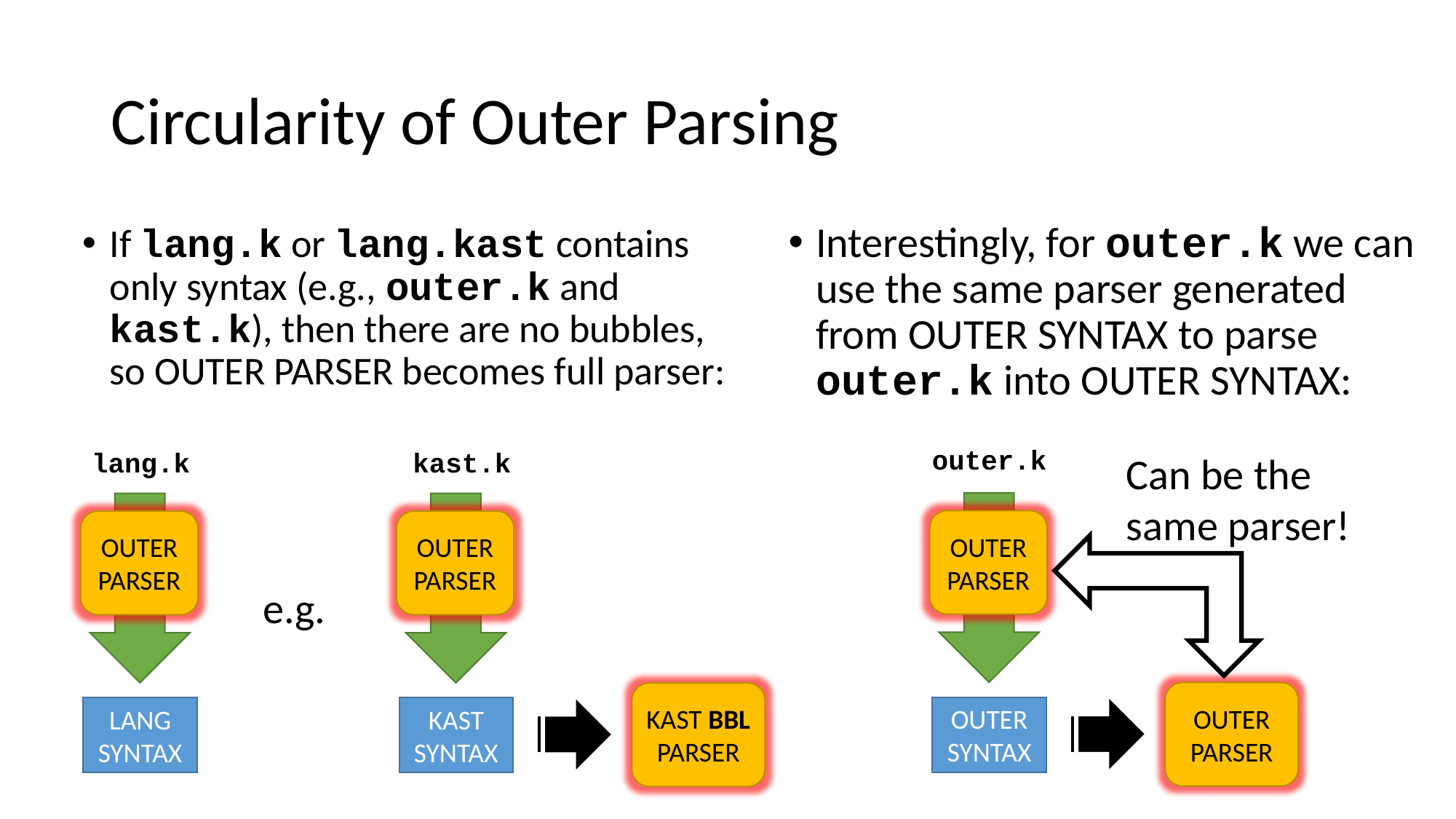

# Circularity of Outer Parsing
Interestingly, for outer.k we can use the same parser generated from OUTER SYNTAX to parse outer.k into OUTER SYNTAX:
If lang.k or lang.kast contains only syntax (e.g., outer.k and kast.k), then there are no bubbles, so OUTER PARSER becomes full parser:
outer.k
lang.k
kast.k
Can be the
same parser!

OUTER
PARSER
OUTER
PARSER
OUTER
PARSER
e.g.
OUTER
PARSER
KAST BBL
PARSER

OUTER
SYNTAX
LANG
SYNTAX
KAST
SYNTAX